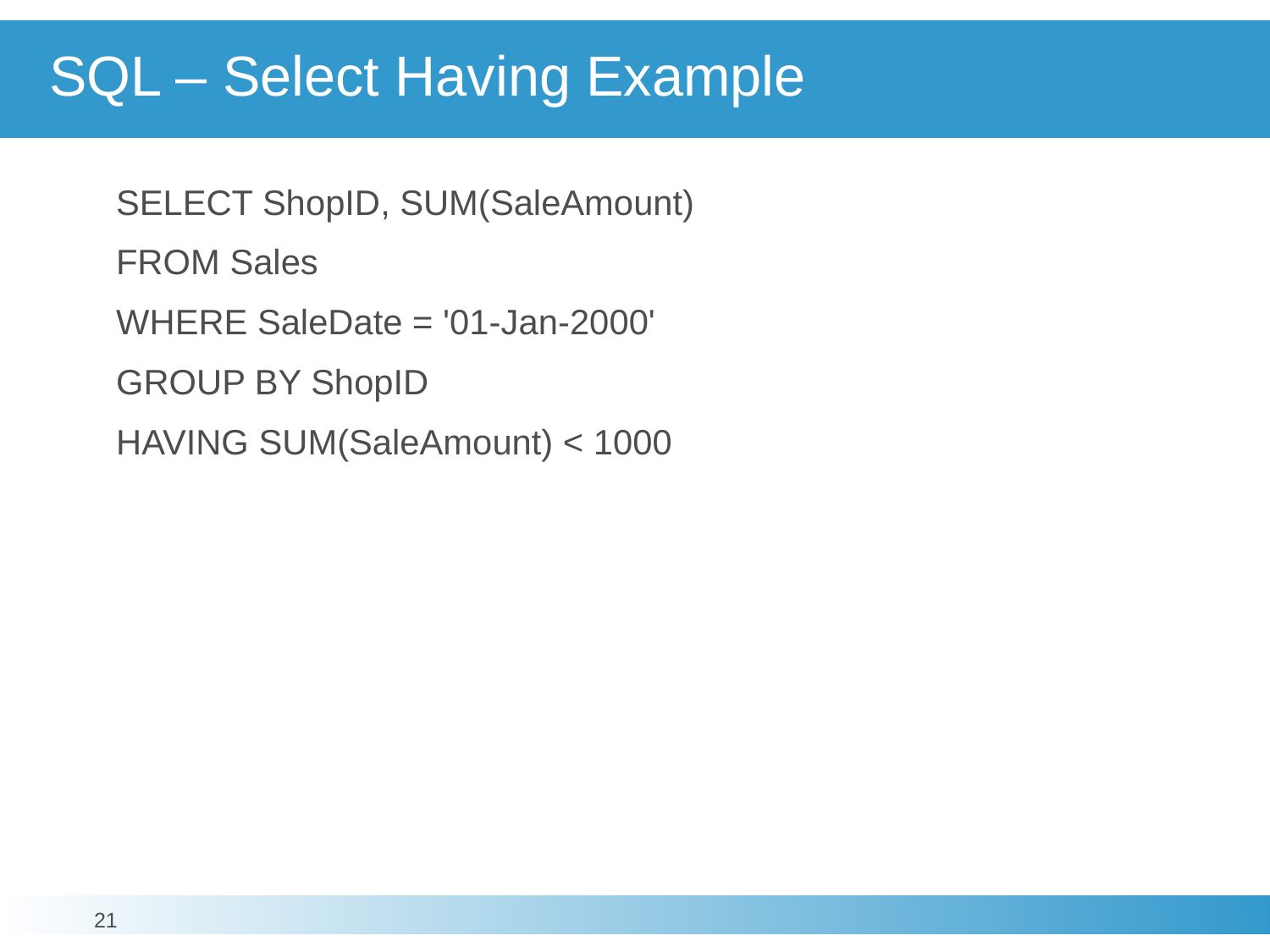

# SQL – Select Having Example
 SELECT ShopID, SUM(SaleAmount)
 FROM Sales
 WHERE SaleDate = '01-Jan-2000'
 GROUP BY ShopID
 HAVING SUM(SaleAmount) < 1000
21